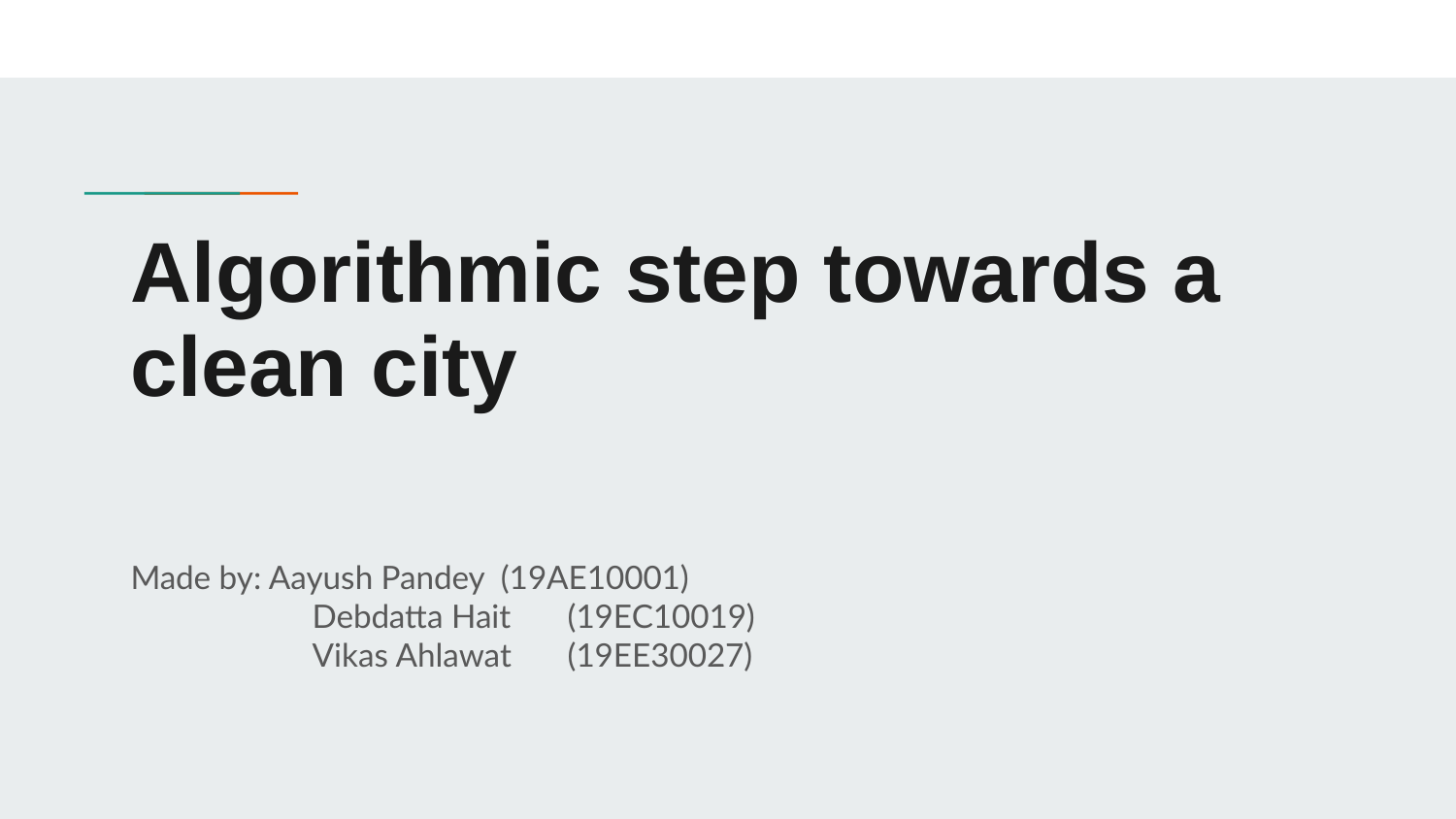

# Algorithmic step towards a clean city
Made by: Aayush Pandey  (19AE10001)
                      Debdatta Hait	(19EC10019)
                      Vikas Ahlawat	(19EE30027)